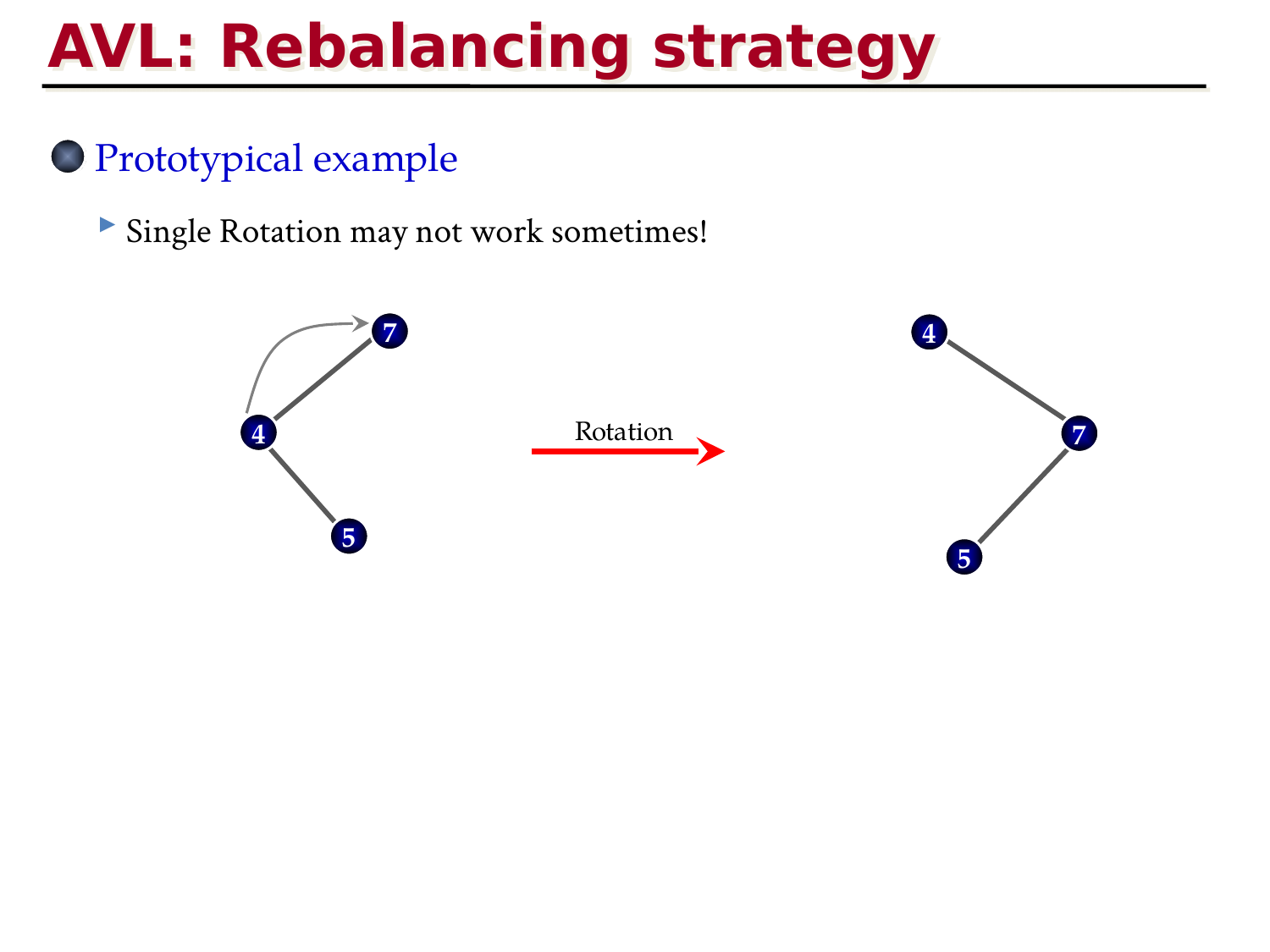

AVL: Rebalancing strategy

Prototypical example

 Single Rotation may not work sometimes!
7
4

Rotation
4
7
5
5